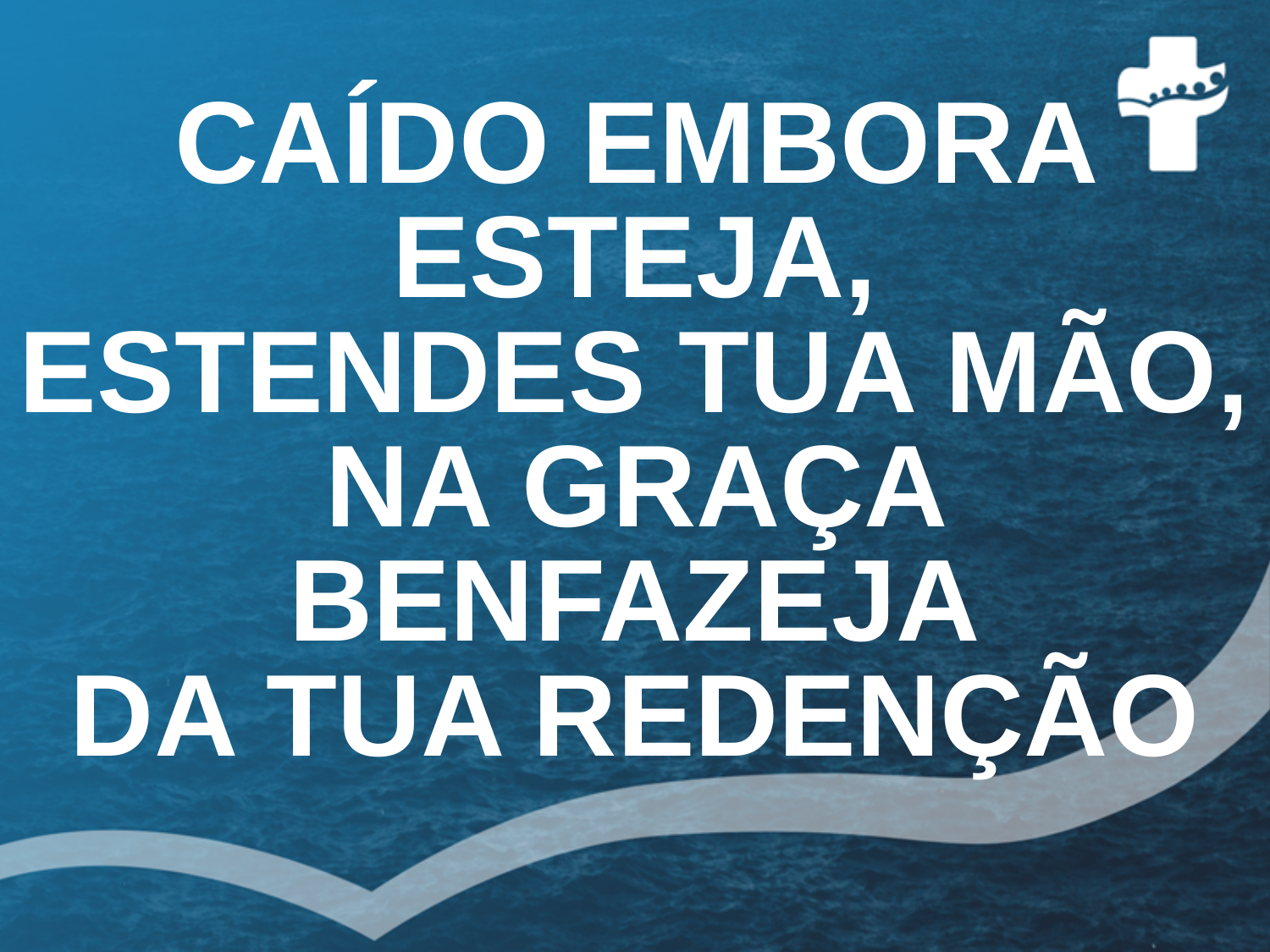

# CAÍDO EMBORA ESTEJA, ESTENDES TUA MÃO, NA GRAÇA BENFAZEJA DA TUA REDENÇÃO